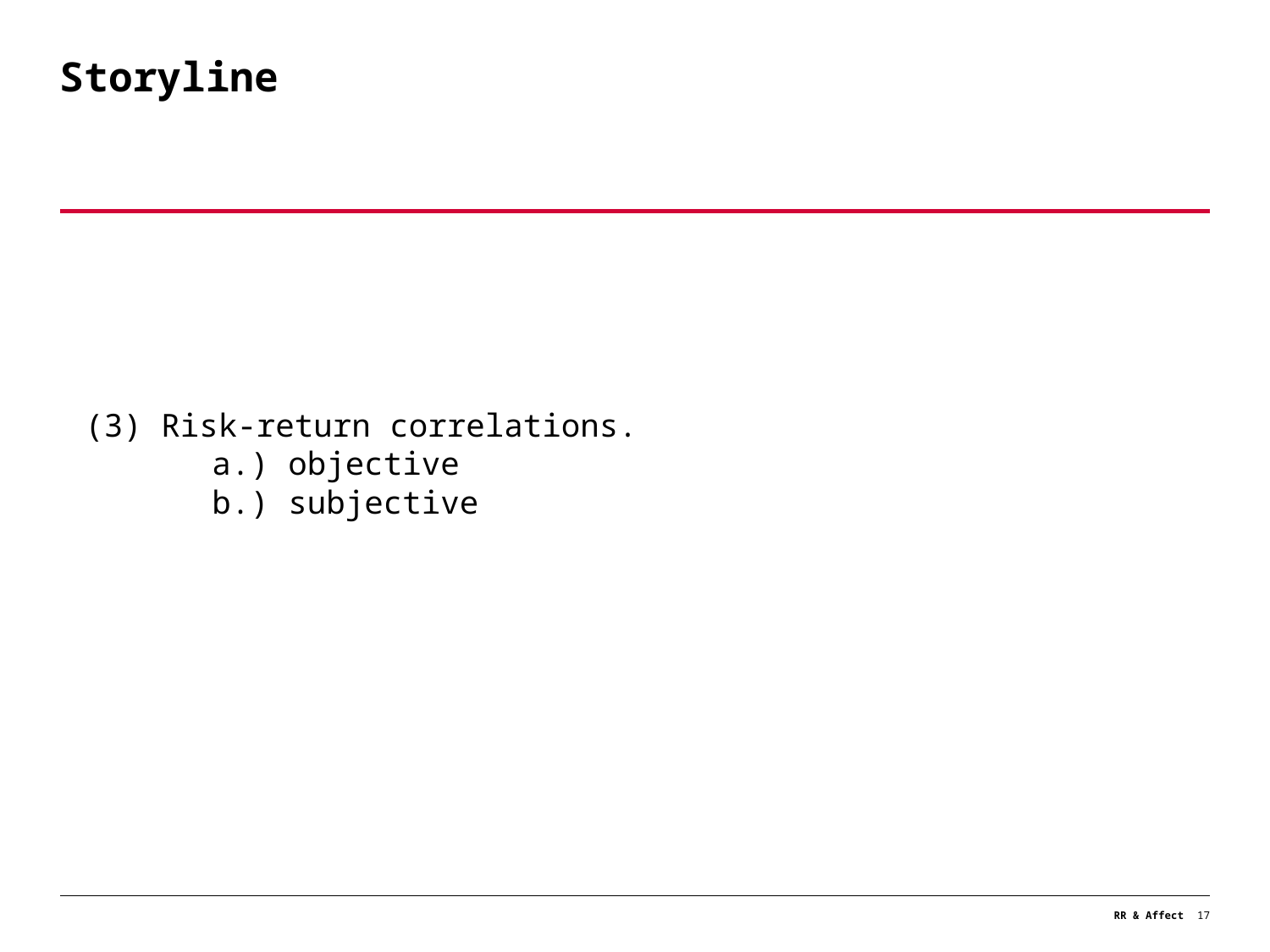

# Storyline

(3) Risk-return correlations.
	a.) objective
 	b.) subjective
RR & Affect
17